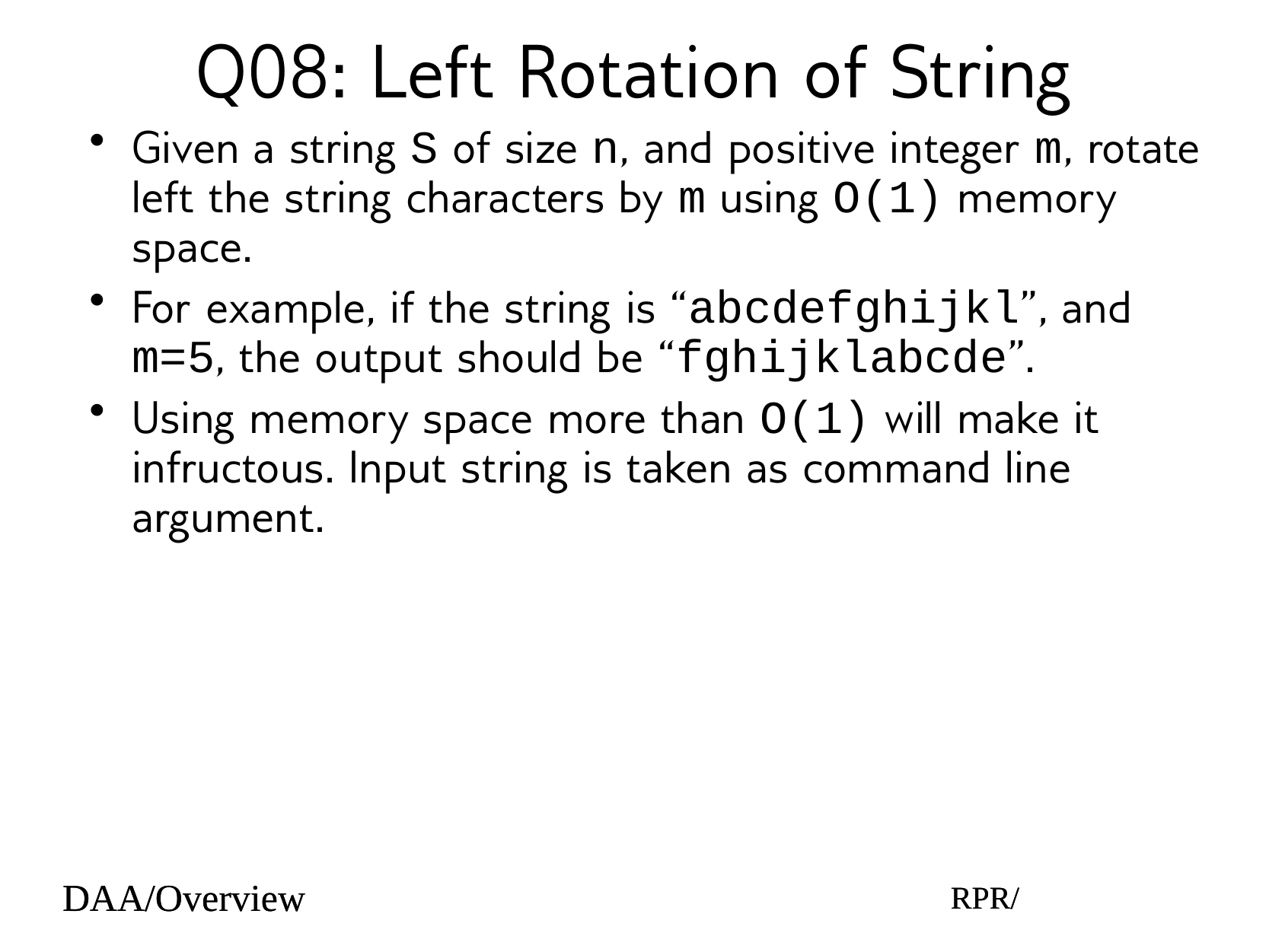

# Q08: Left Rotation of String
Given a string S of size n, and positive integer m, rotate left the string characters by m using O(1) memory space.
For example, if the string is “abcdefghijkl”, and m=5, the output should be “fghijklabcde”.
Using memory space more than O(1) will make it infructous. Input string is taken as command line argument.
DAA/Overview
RPR/
12